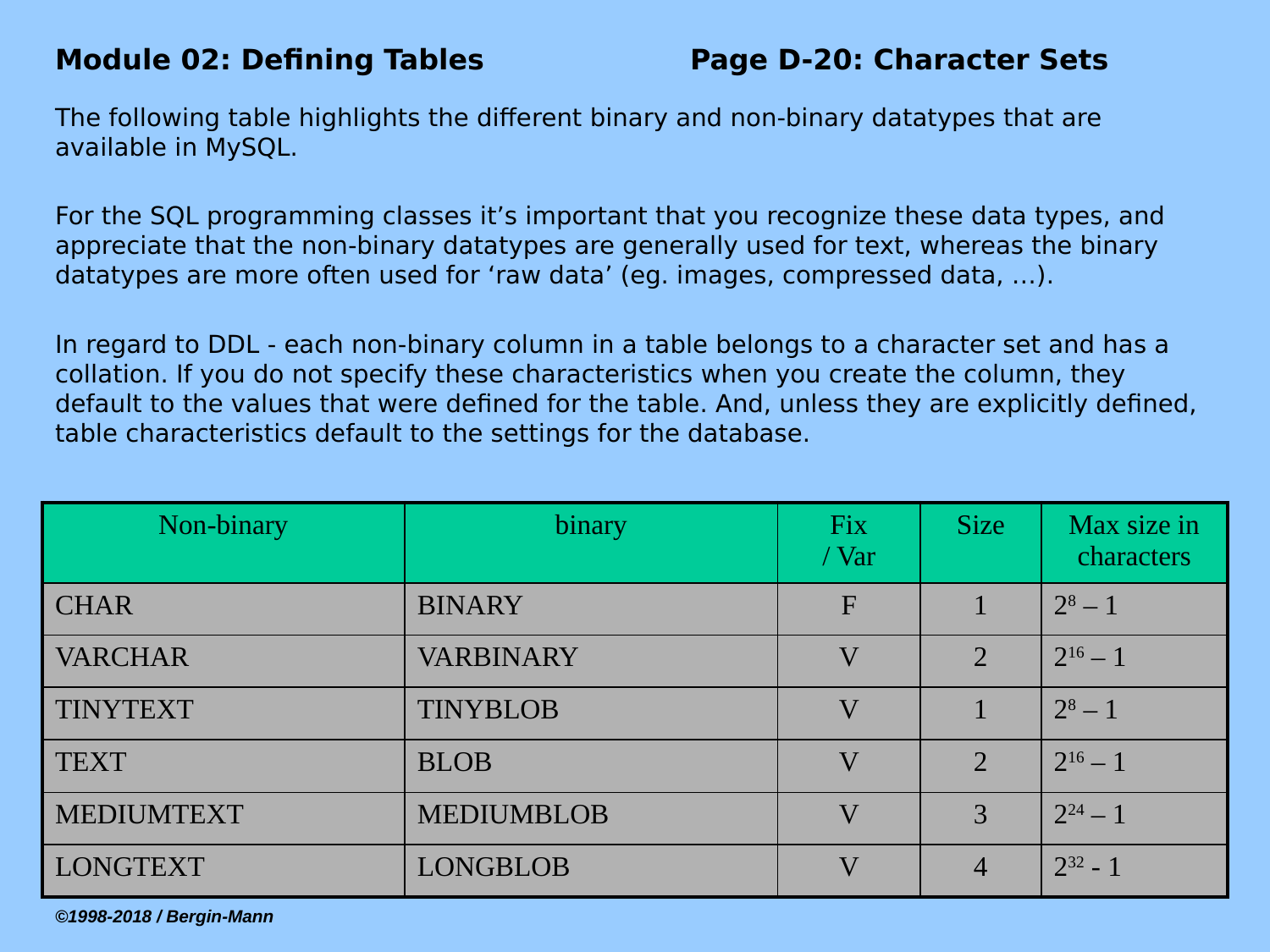

# Module 02: Defining Tables		Page D-20: Character Sets
The following table highlights the different binary and non-binary datatypes that are available in MySQL.

For the SQL programming classes it’s important that you recognize these data types, and appreciate that the non-binary datatypes are generally used for text, whereas the binary datatypes are more often used for ‘raw data’ (eg. images, compressed data, …).

In regard to DDL - each non-binary column in a table belongs to a character set and has a collation. If you do not specify these characteristics when you create the column, they default to the values that were defined for the table. And, unless they are explicitly defined, table characteristics default to the settings for the database.
| Non-binary | binary | Fix / Var | Size | Max size in characters |
| --- | --- | --- | --- | --- |
| CHAR | BINARY | F | 1 | 28 – 1 |
| VARCHAR | VARBINARY | V | 2 | 216 – 1 |
| TINYTEXT | TINYBLOB | V | 1 | 28 – 1 |
| TEXT | BLOB | V | 2 | 216 – 1 |
| MEDIUMTEXT | MEDIUMBLOB | V | 3 | 224 – 1 |
| LONGTEXT | LONGBLOB | V | 4 | 232 - 1 |
©1998-2018 / Bergin-Mann